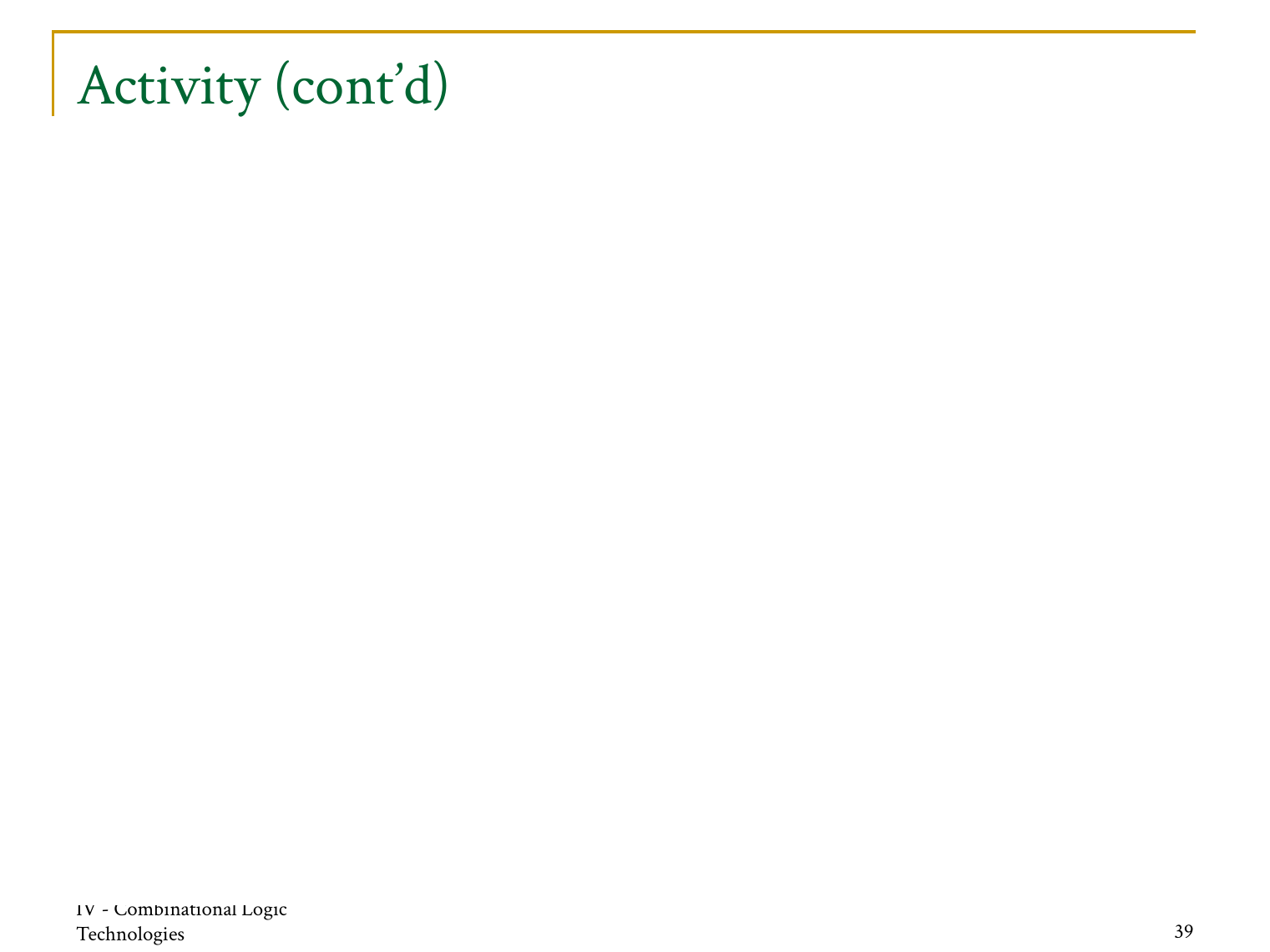

# Activity (cont’d)

9 terms won’t fit in a 7 term PLA
can apply concensus theorem
to W to simplify to:
W = AB + A’C’
8 terms wont’ fit in a 7 term PLA
observe that AB = ABC + ABC’
can rewrite W to reuse terms:
W = ABC + ABC’ + A’C’
Now it fits
W = ABC + ABC’ + A’C’
X = ABC + AB’ + A’B
Y = ABC’ + BC + B’C’
This is called technology mapping
manipulating logic functions
so that they can use available
resources
A
B
C

W
X
Y
ABC
ABC’
A’C’
AB’
A’B
BC
B’C’

IV - Combinational Logic Technologies
39